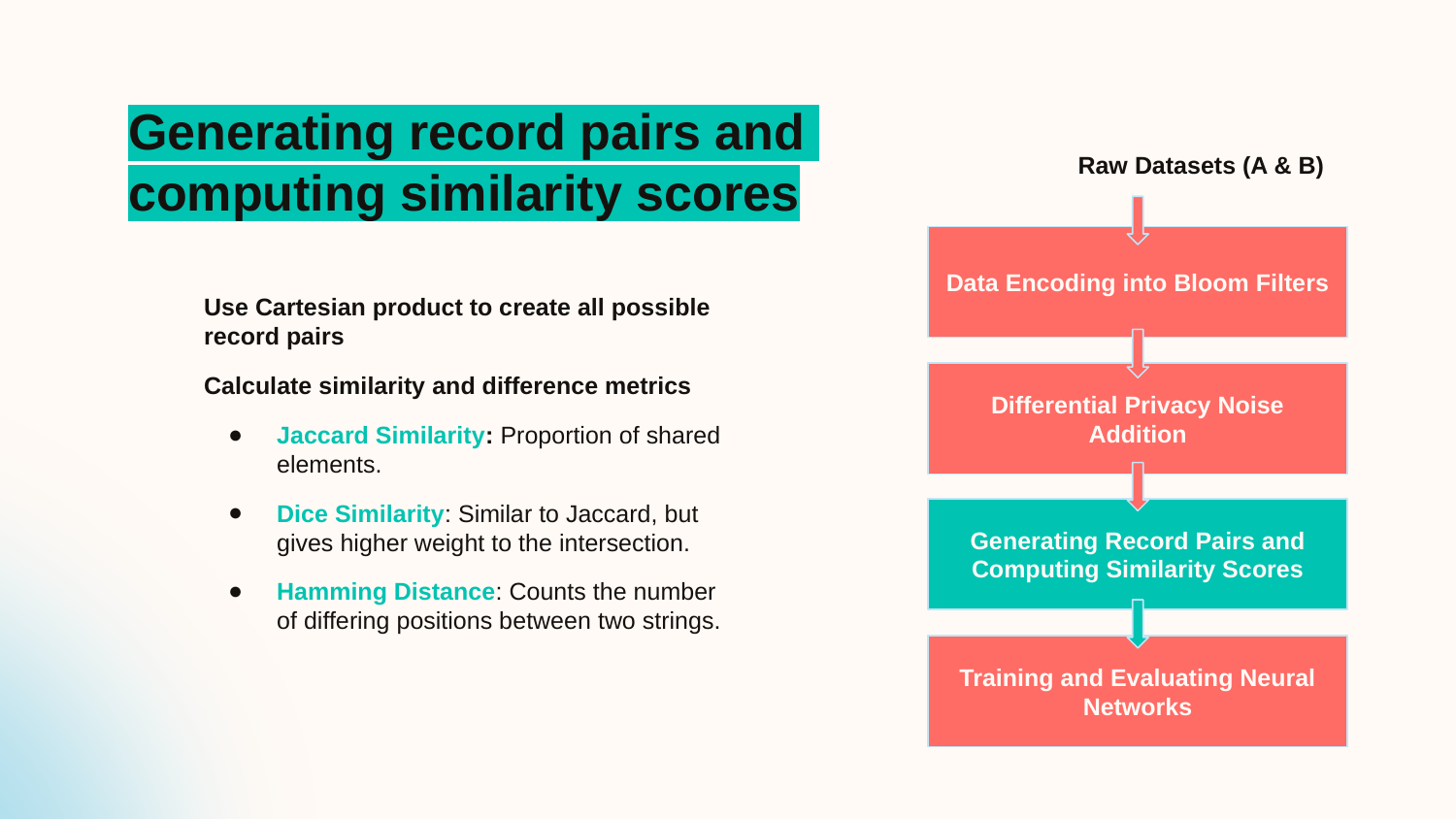

# Generating record pairs and
computing similarity scores
Raw Datasets (A & B)

Data Encoding into Bloom Filters
Use Cartesian product to create all possible record pairs
Calculate similarity and difference metrics
Jaccard Similarity: Proportion of shared elements.
Dice Similarity: Similar to Jaccard, but gives higher weight to the intersection.
Hamming Distance: Counts the number of differing positions between two strings.

Differential Privacy Noise Addition

Generating Record Pairs and Computing Similarity Scores

Training and Evaluating Neural Networks